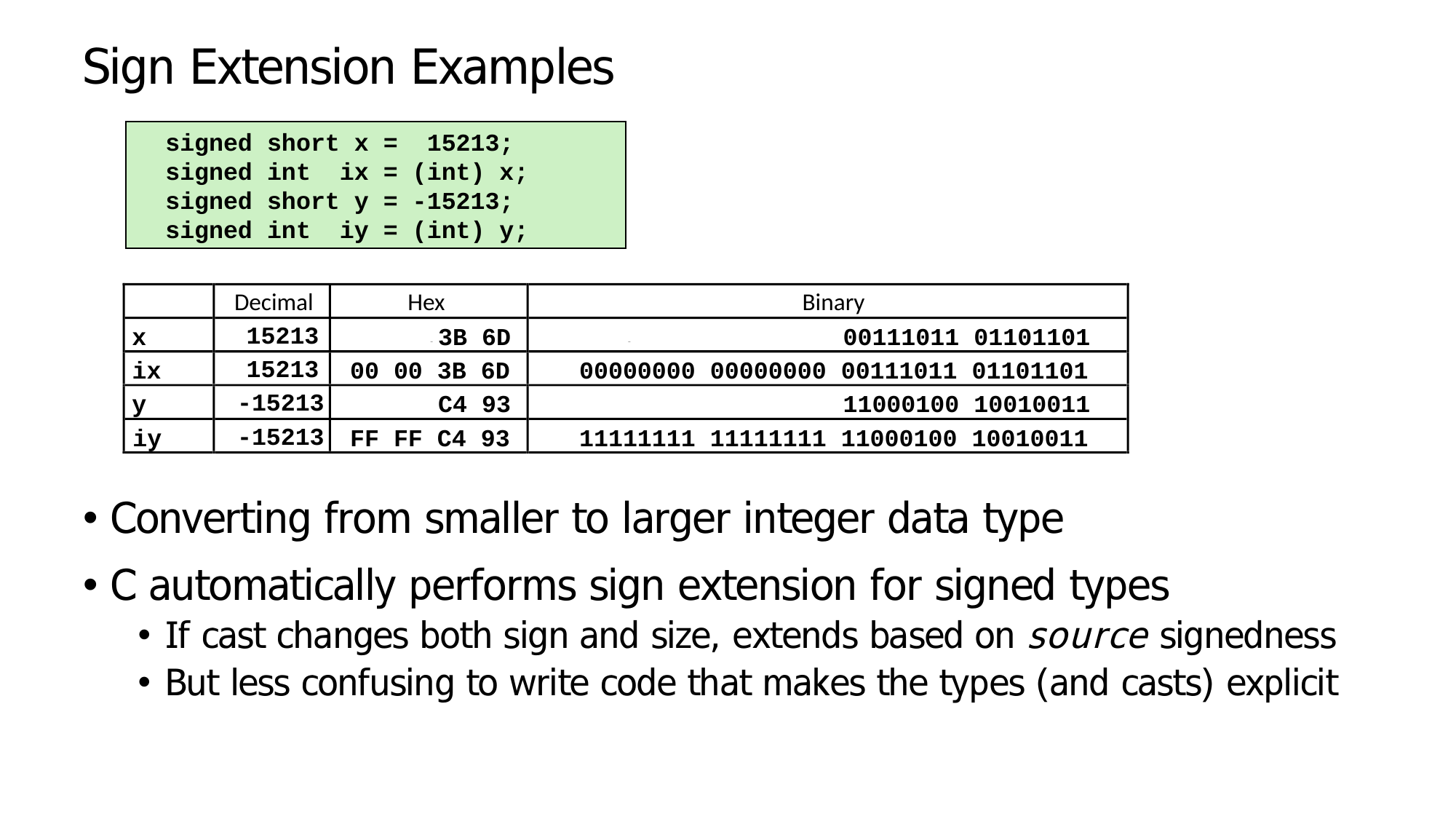

# Sign Extension Examples
  signed short x =  15213;
  signed int  ix = (int) x;
  signed short y = -15213;
  signed int  iy = (int) y;

Decimal
Hex
Binary

15213
x
3B 6D
00111011 01101101

15213
ix
00 00 3B 6D
00000000 00000000 00111011 01101101

-15213
y
C4 93
11000100 10010011

-15213
iy
FF FF C4 93
11111111 11111111 11000100 10010011

Converting from smaller to larger integer data type
C automatically performs sign extension for signed types
If cast changes both sign and size, extends based on source signedness
But less confusing to write code that makes the types (and casts) explicit